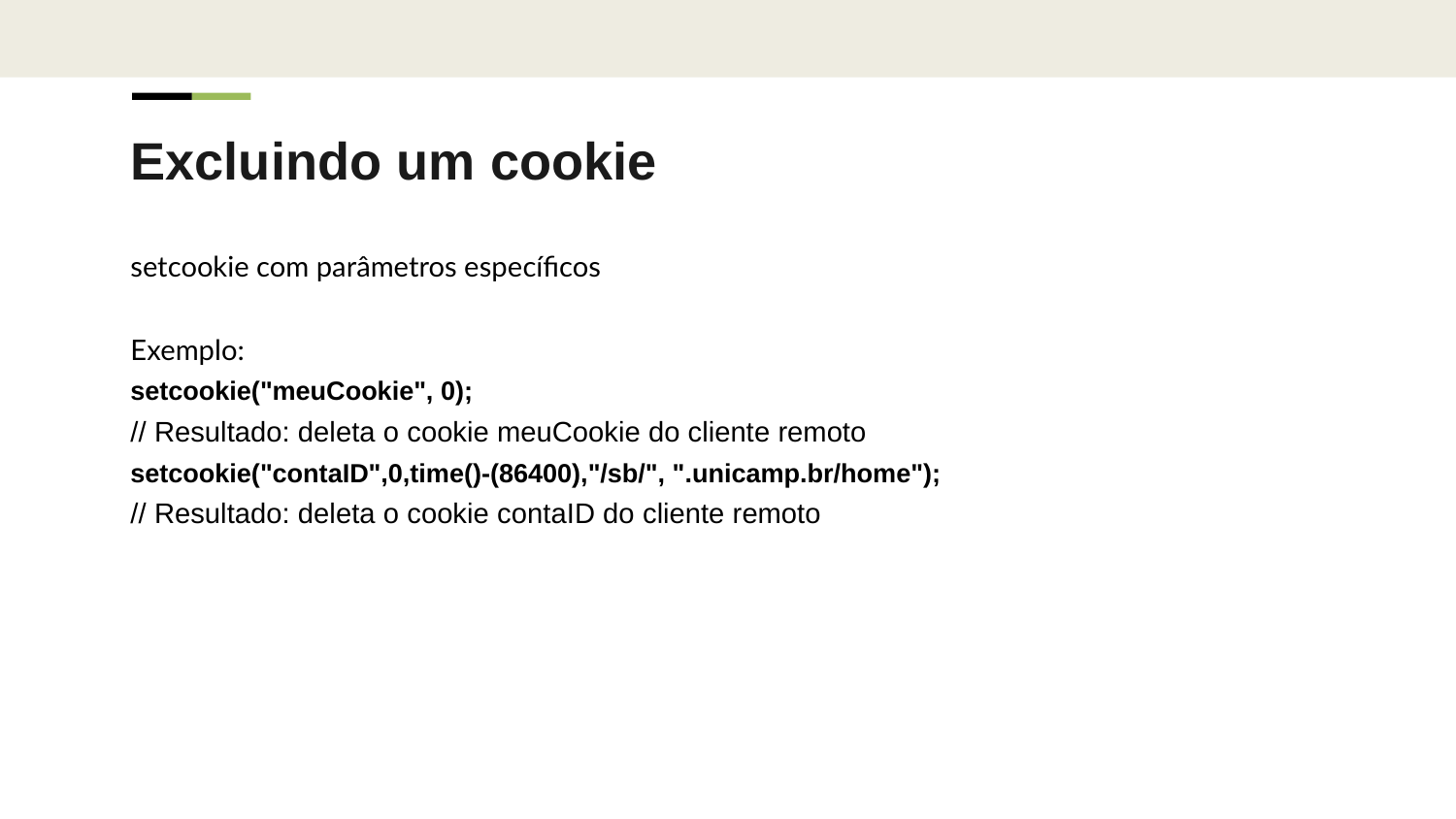

Excluindo um cookie
setcookie com parâmetros específicos

Exemplo:
setcookie("meuCookie", 0);
// Resultado: deleta o cookie meuCookie do cliente remoto
setcookie("contaID",0,time()-(86400),"/sb/", ".unicamp.br/home");
// Resultado: deleta o cookie contaID do cliente remoto